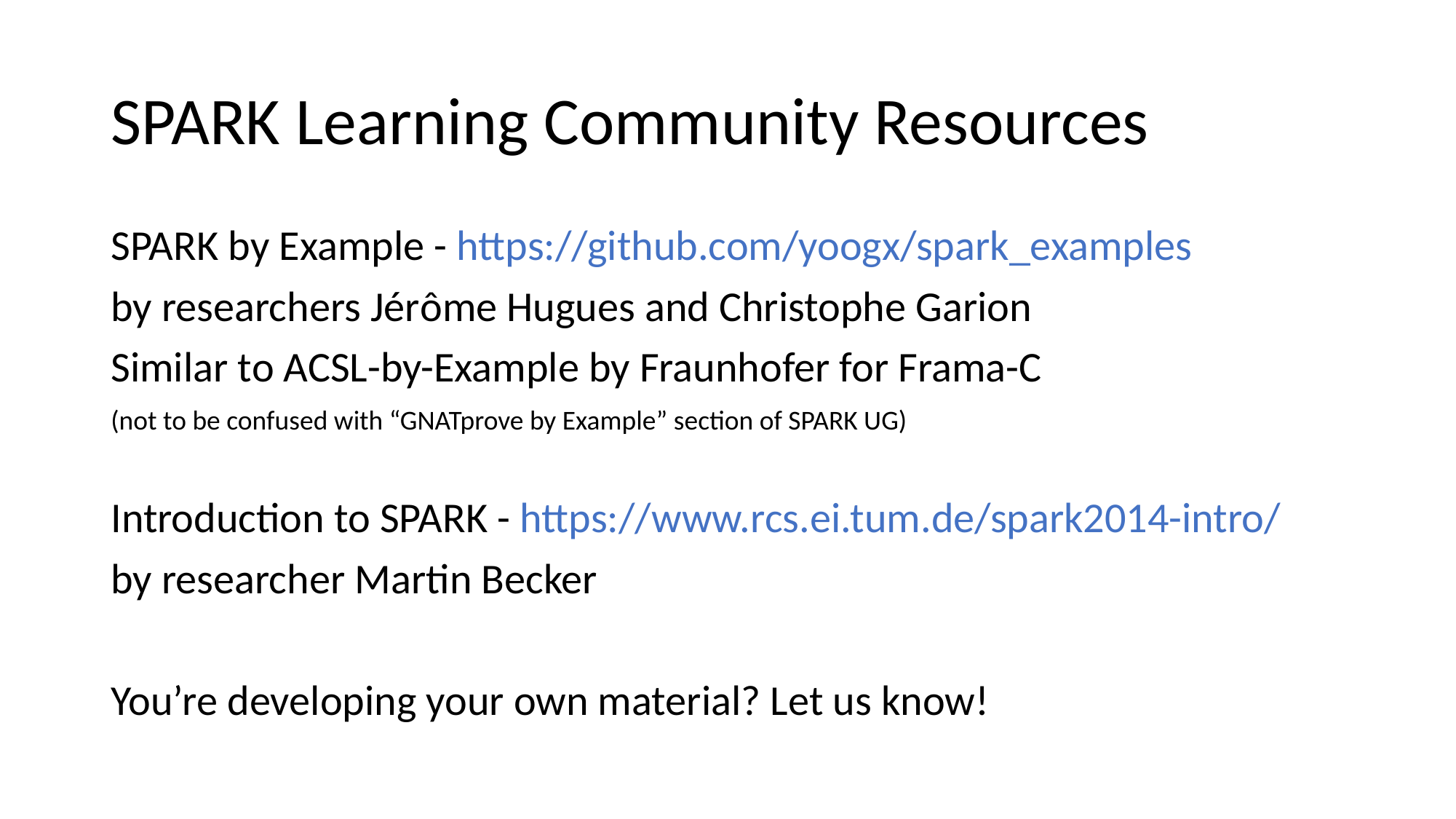

# SPARK Learning Community Resources
SPARK by Example - https://github.com/yoogx/spark_examples
by researchers Jérôme Hugues and Christophe Garion
Similar to ACSL-by-Example by Fraunhofer for Frama-C
(not to be confused with “GNATprove by Example” section of SPARK UG)

Introduction to SPARK - https://www.rcs.ei.tum.de/spark2014-intro/
by researcher Martin Becker

You’re developing your own material? Let us know!